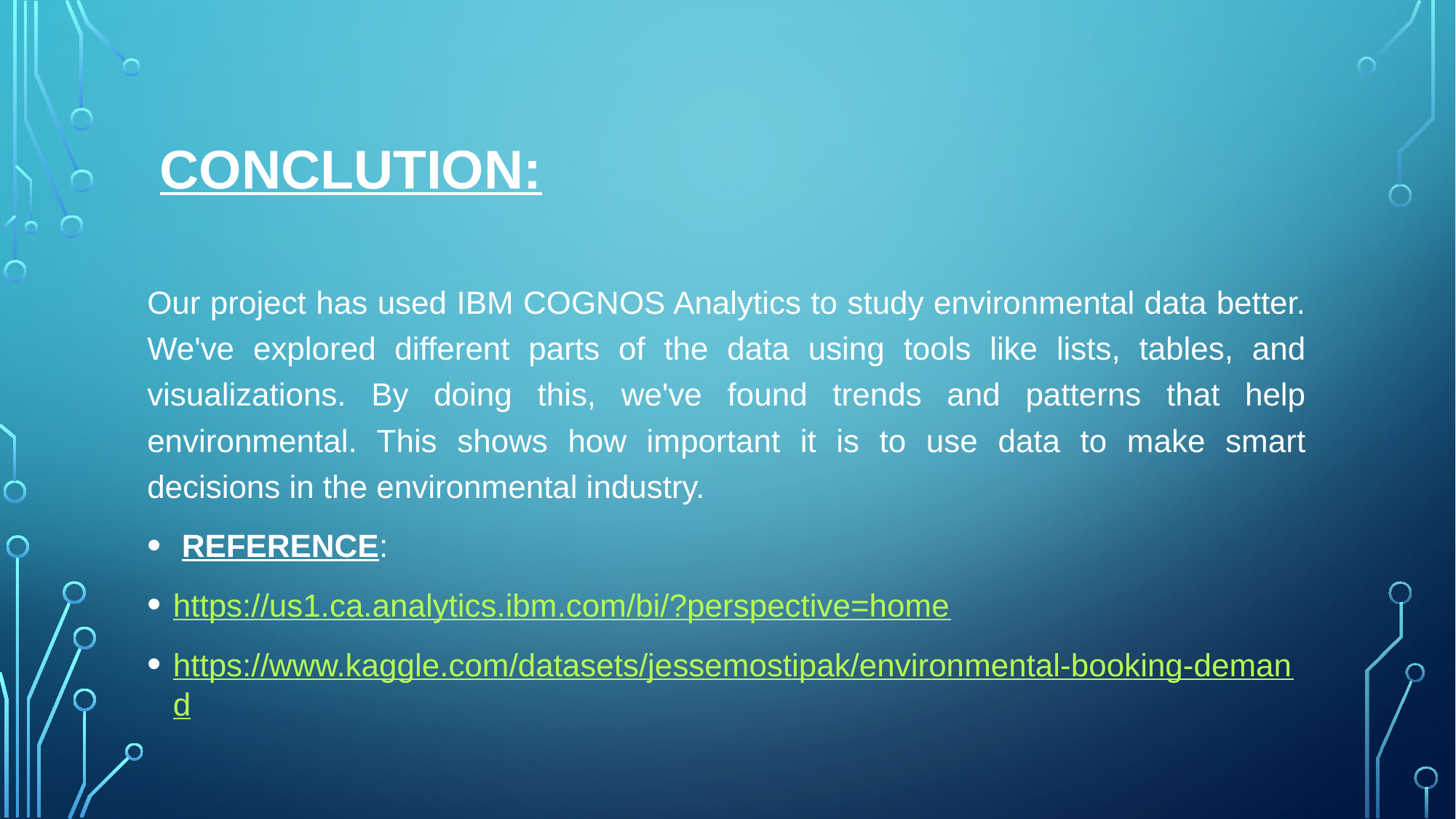

# CONCLUTION:
Our project has used IBM COGNOS Analytics to study environmental data better. We've explored different parts of the data using tools like lists, tables, and visualizations. By doing this, we've found trends and patterns that help environmental. This shows how important it is to use data to make smart decisions in the environmental industry.
 REFERENCE:
https://us1.ca.analytics.ibm.com/bi/?perspective=home
https://www.kaggle.com/datasets/jessemostipak/environmental-booking-demand